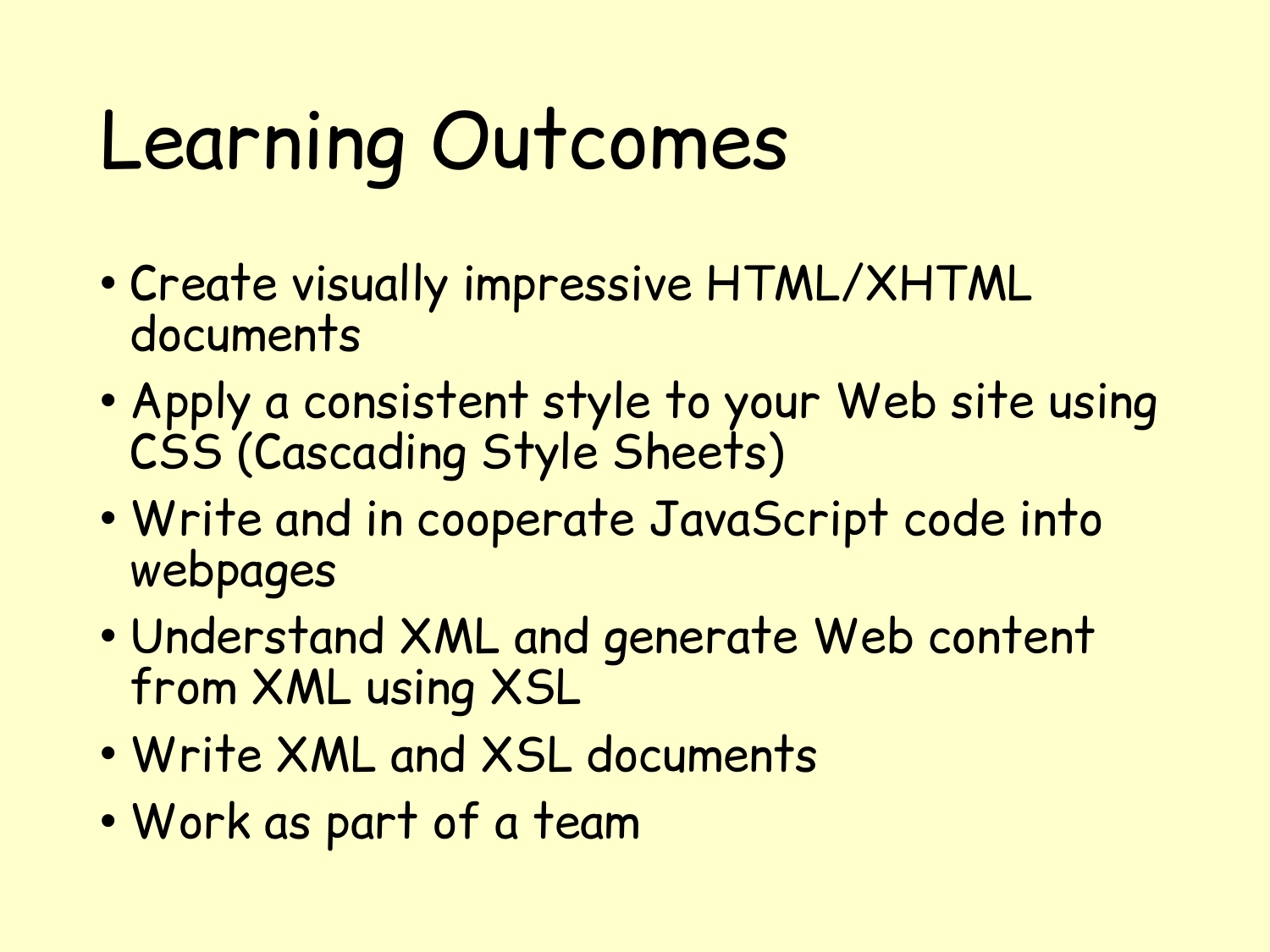

# Learning Outcomes
Create visually impressive HTML/XHTML documents
Apply a consistent style to your Web site using CSS (Cascading Style Sheets)
Write and in cooperate JavaScript code into webpages
Understand XML and generate Web content from XML using XSL
Write XML and XSL documents
Work as part of a team